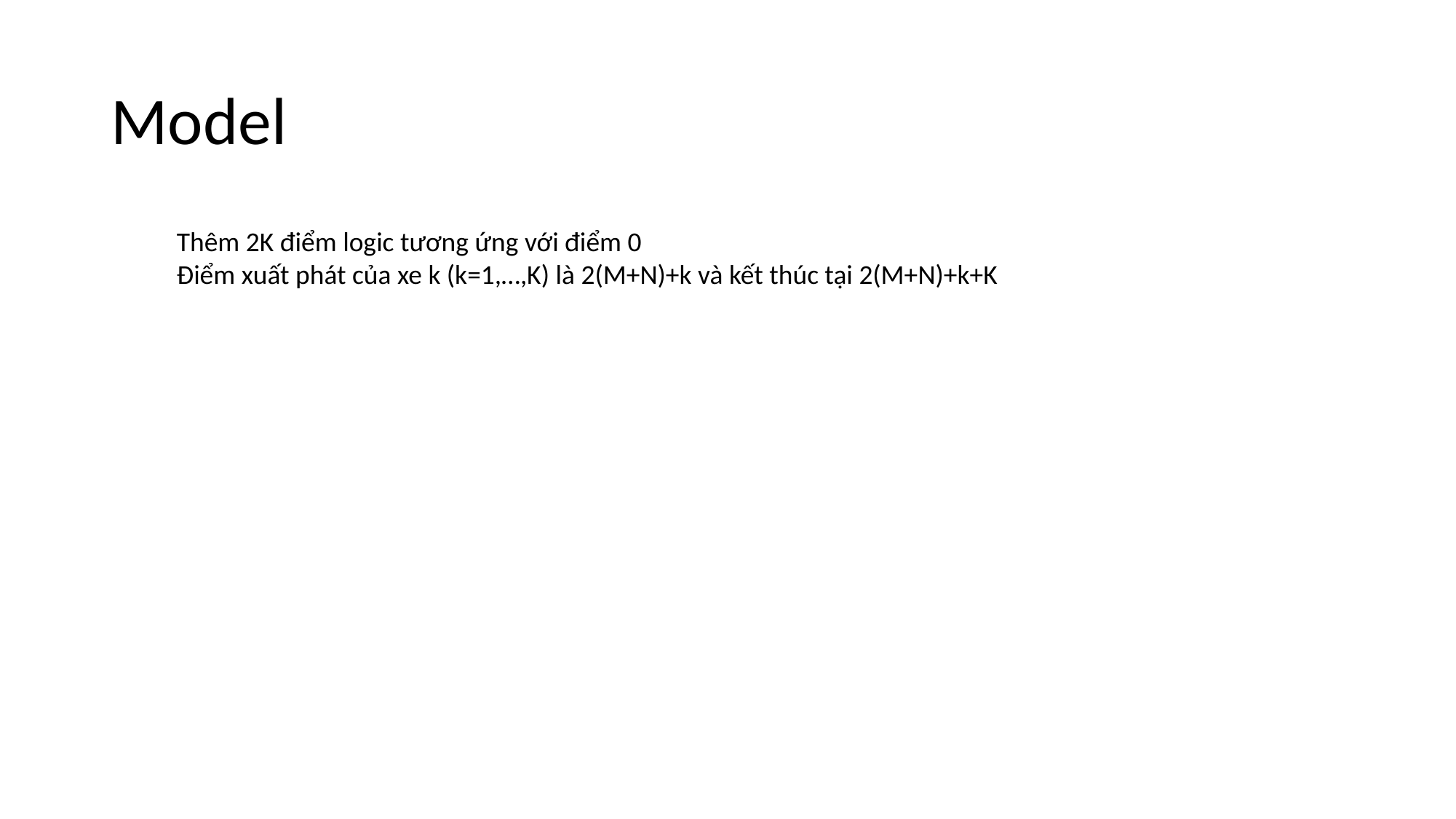

# Model
Thêm 2K điểm logic tương ứng với điểm 0
Điểm xuất phát của xe k (k=1,…,K) là 2(M+N)+k và kết thúc tại 2(M+N)+k+K